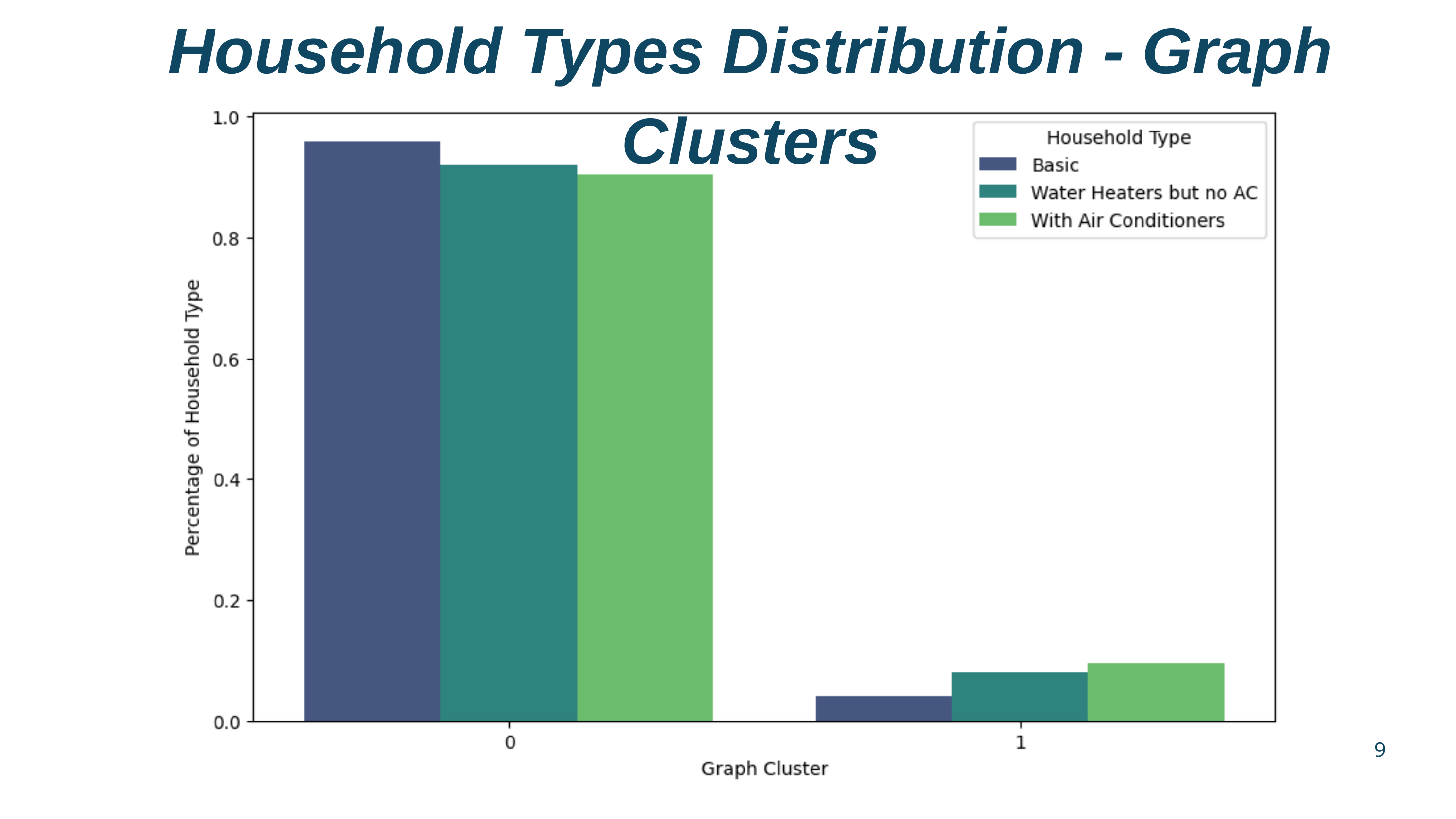

Household Types Distribution - Graph Clusters

9